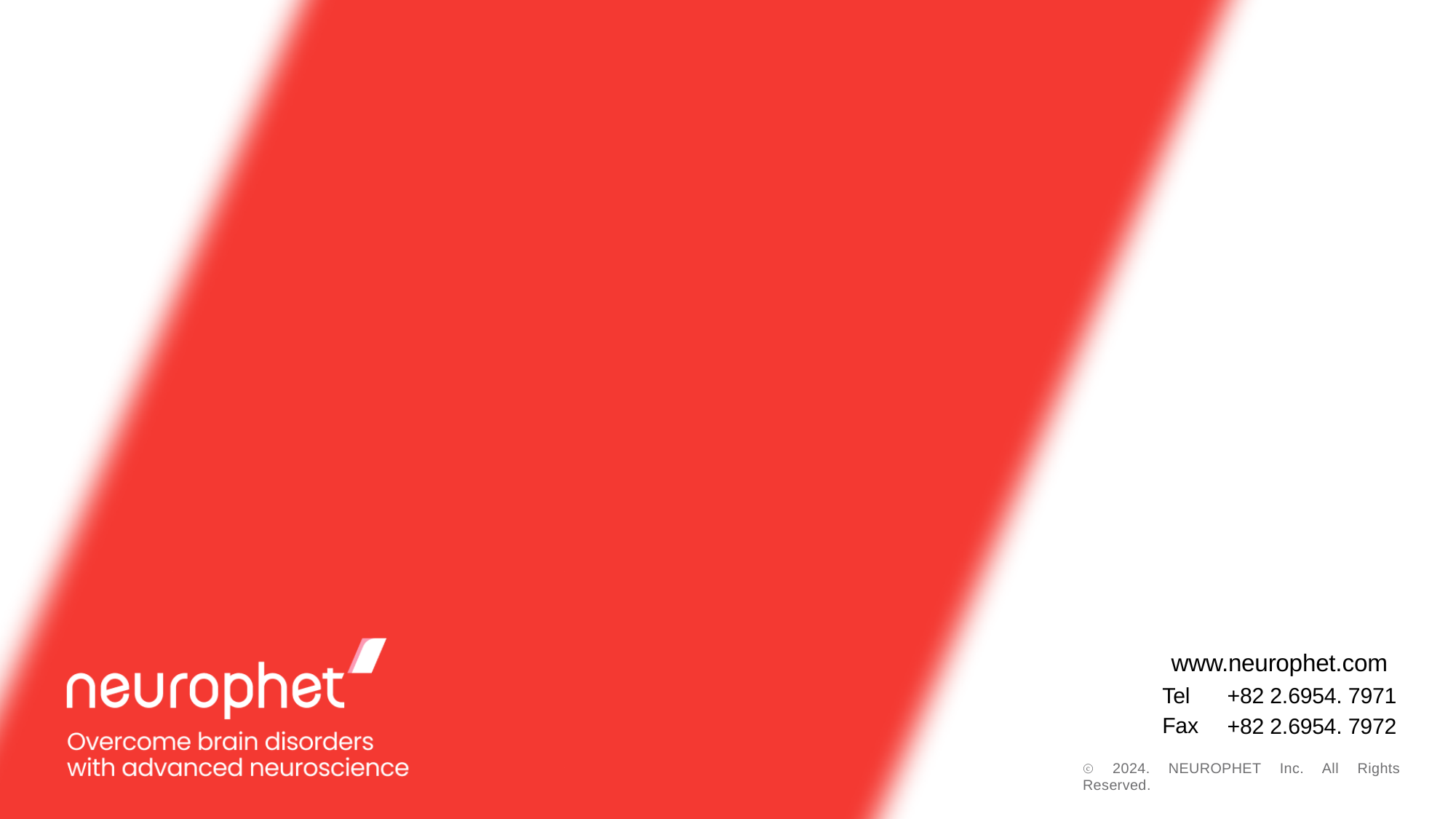

www.neurophet.com
Tel
+82 2.6954. 7971
Fax
+82 2.6954. 7972
ⓒ 2024. NEUROPHET Inc. All Rights Reserved.